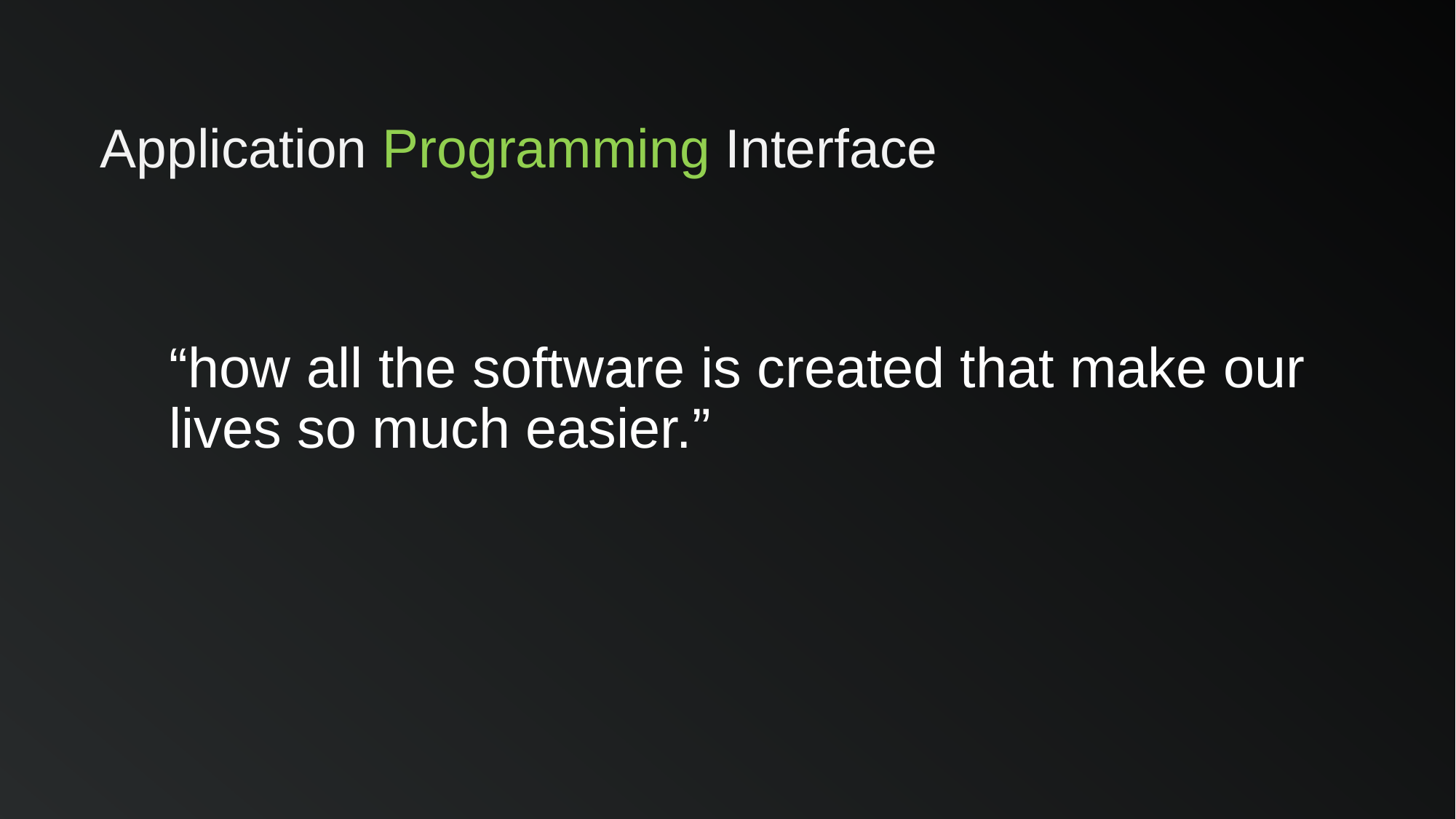

Application Programming Interface
“how all the software is created that make our lives so much easier.”